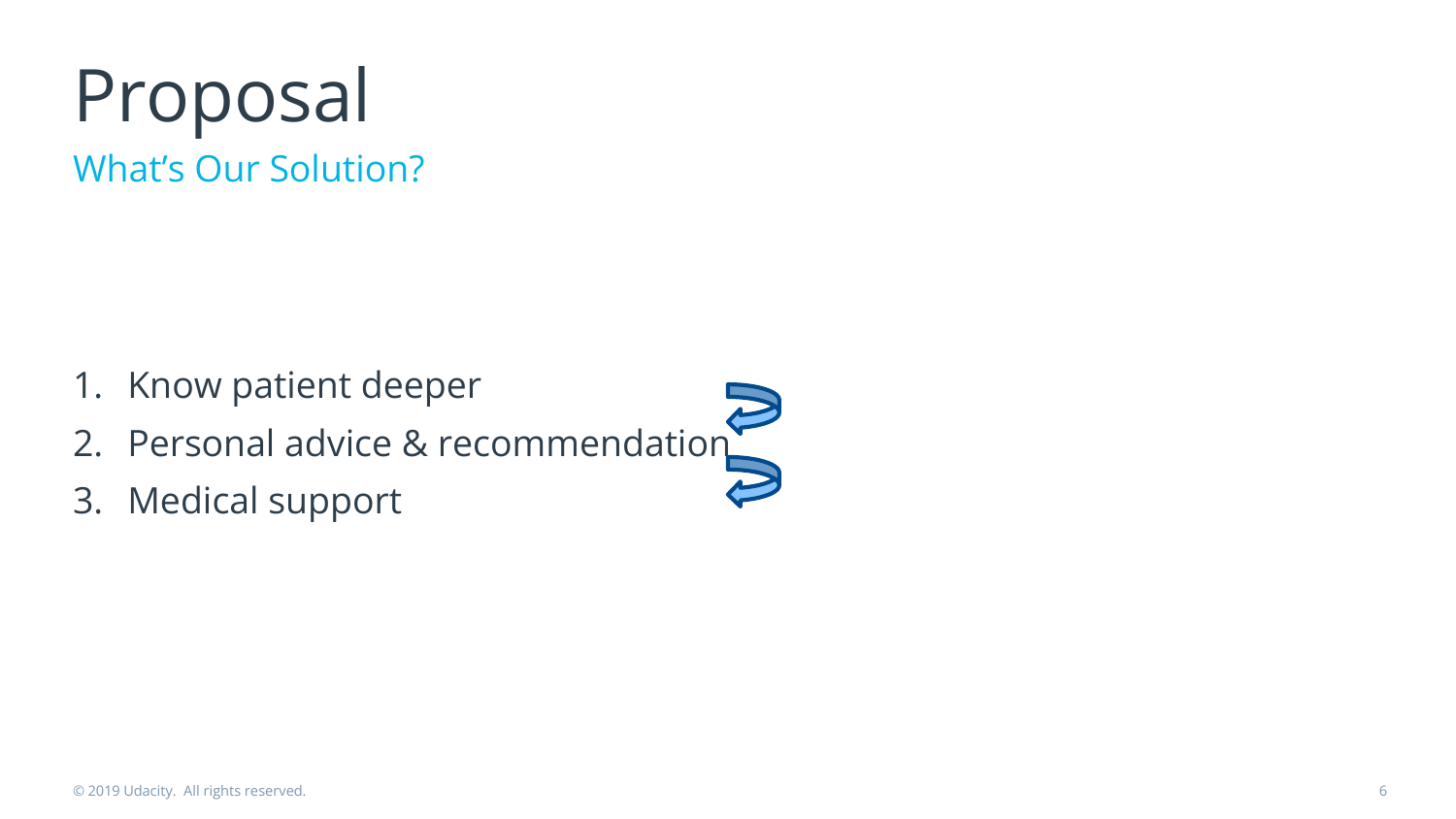

# Proposal
What’s Our Solution?
Know patient deeper
Personal advice & recommendation
Medical support

© 2019 Udacity.  All rights reserved.
6